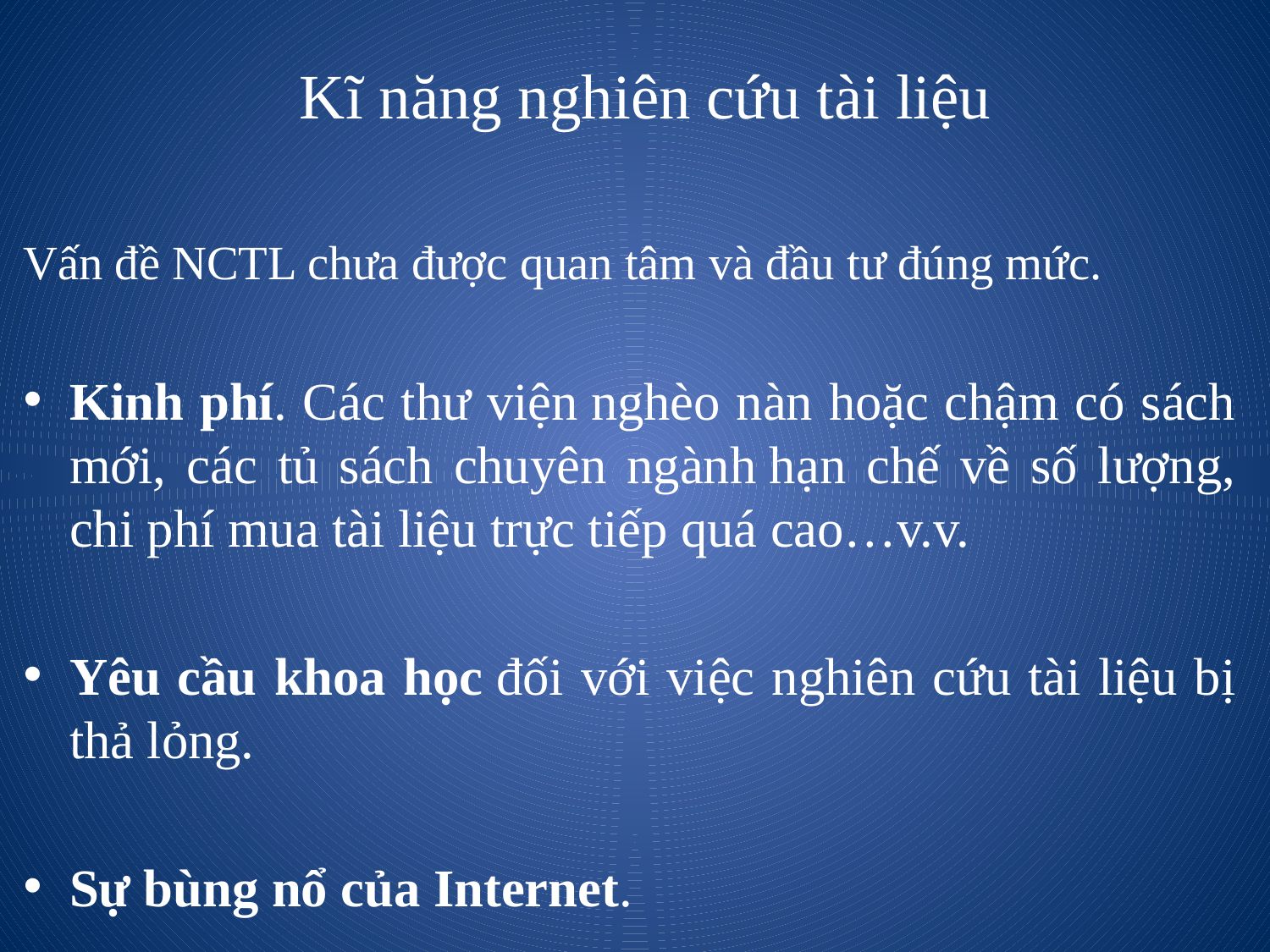

# Kĩ năng nghiên cứu tài liệu

Vấn đề NCTL chưa được quan tâm và đầu tư đúng mức.

Kinh phí. Các thư viện nghèo nàn hoặc chậm có sách mới, các tủ sách chuyên ngành hạn chế về số lượng, chi phí mua tài liệu trực tiếp quá cao…v.v.

Yêu cầu khoa học đối với việc nghiên cứu tài liệu bị thả lỏng.

Sự bùng nổ của Internet.